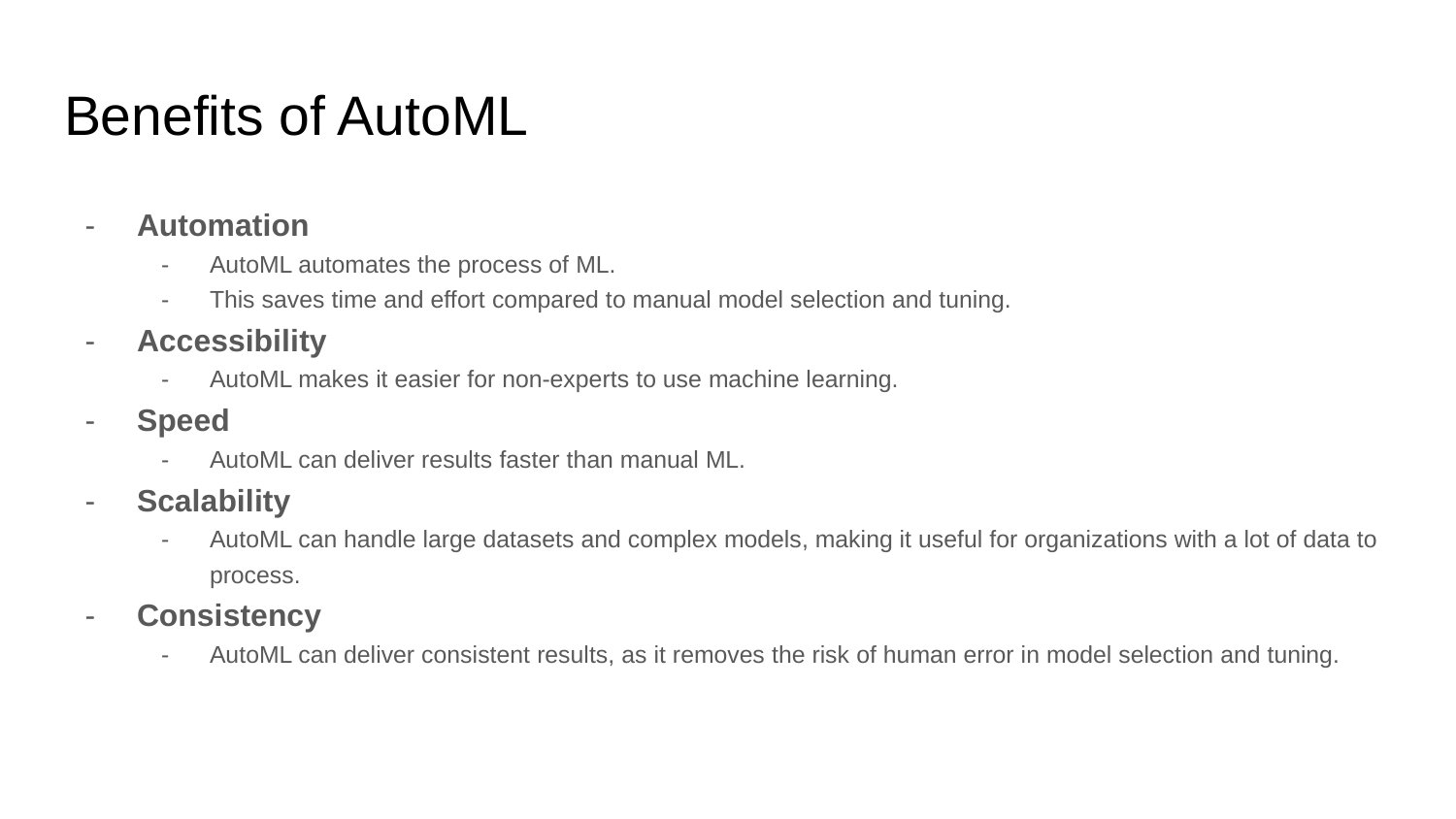

# Benefits of AutoML
Automation
AutoML automates the process of ML.
This saves time and effort compared to manual model selection and tuning.
Accessibility
AutoML makes it easier for non-experts to use machine learning.
Speed
AutoML can deliver results faster than manual ML.
Scalability
AutoML can handle large datasets and complex models, making it useful for organizations with a lot of data to process.
Consistency
AutoML can deliver consistent results, as it removes the risk of human error in model selection and tuning.